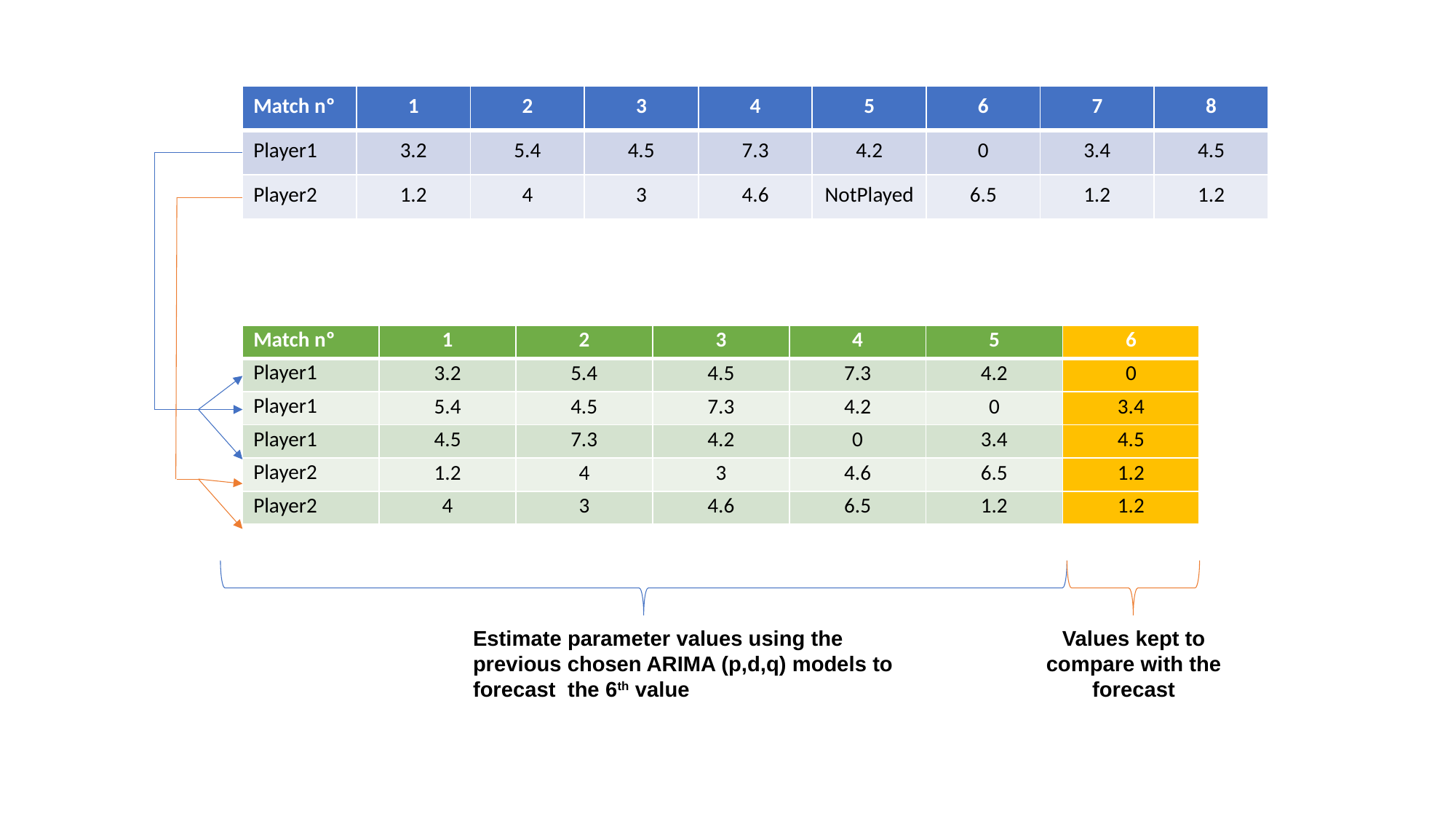

| Match nº | 1 | 2 | 3 | 4 | 5 | 6 | 7 | 8 |
| --- | --- | --- | --- | --- | --- | --- | --- | --- |
| Player1 | 3.2 | 5.4 | 4.5 | 7.3 | 4.2 | 0 | 3.4 | 4.5 |
| Player2 | 1.2 | 4 | 3 | 4.6 | NotPlayed | 6.5 | 1.2 | 1.2 |

| Match nº | 1 | 2 | 3 | 4 | 5 | 6 |
| --- | --- | --- | --- | --- | --- | --- |
| Player1 | 3.2 | 5.4 | 4.5 | 7.3 | 4.2 | 0 |
| Player1 | 5.4 | 4.5 | 7.3 | 4.2 | 0 | 3.4 |
| Player1 | 4.5 | 7.3 | 4.2 | 0 | 3.4 | 4.5 |
| Player2 | 1.2 | 4 | 3 | 4.6 | 6.5 | 1.2 |
| Player2 | 4 | 3 | 4.6 | 6.5 | 1.2 | 1.2 |

Estimate parameter values using the previous chosen ARIMA (p,d,q) models to forecast  the 6th value
Values kept to compare with the forecast